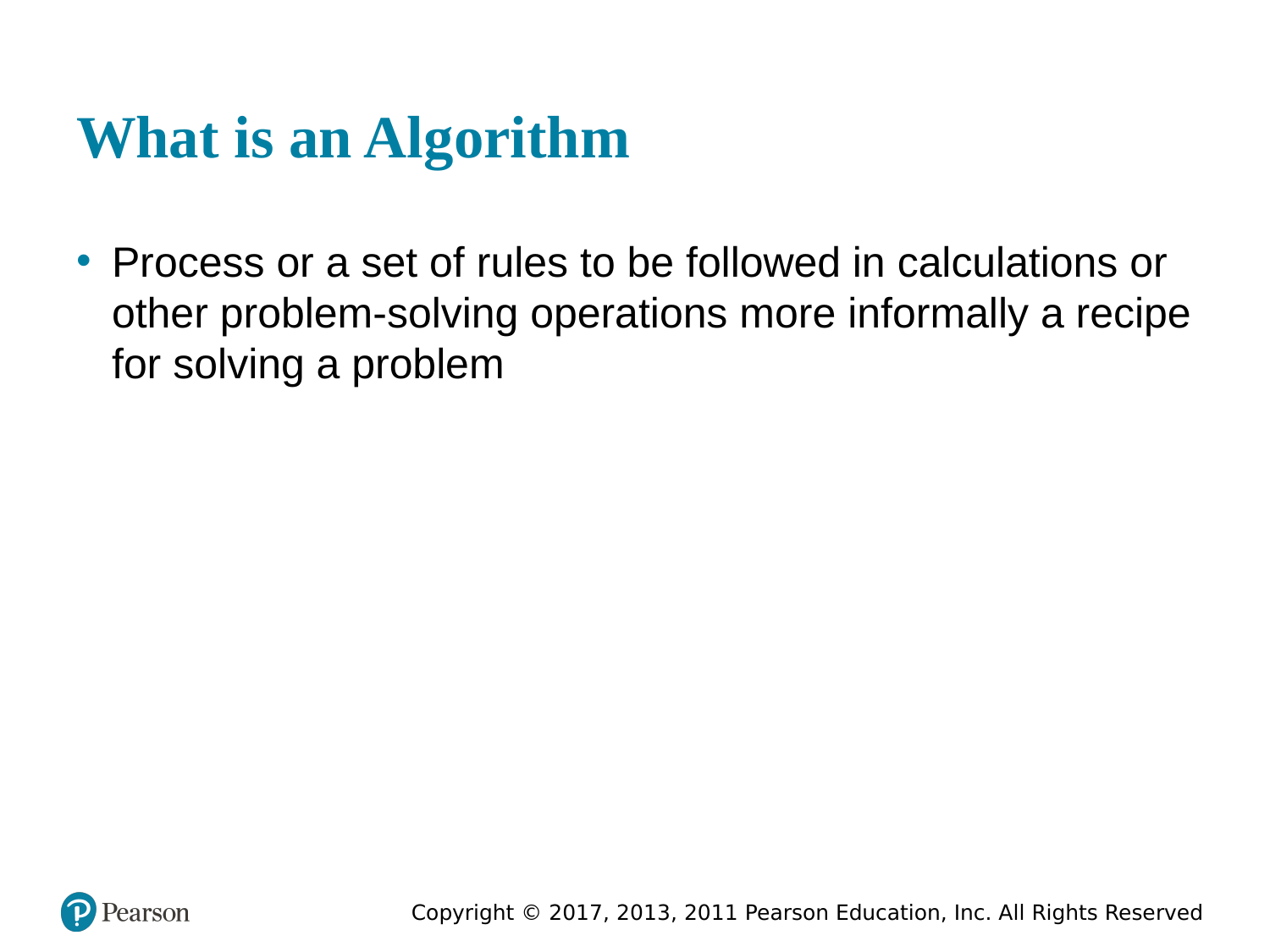

# What is an Algorithm
Process or a set of rules to be followed in calculations or other problem-solving operations more informally a recipe for solving a problem